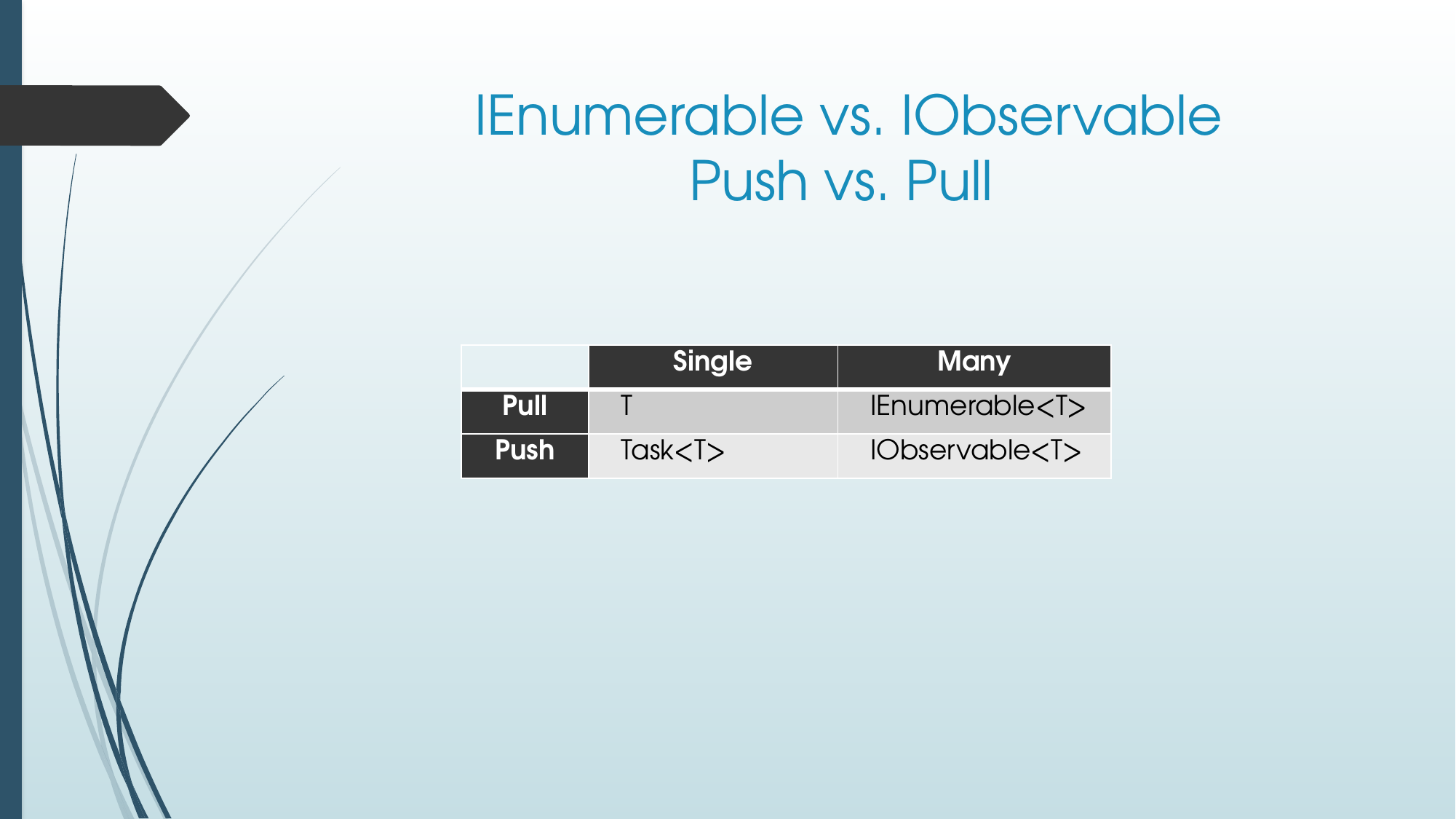

# IEnumerable vs. IObservable Push vs. Pull
|  | Single | Many |
| --- | --- | --- |
| Pull | T | IEnumerable<T> |
| Push | Task<T> | IObservable<T> |